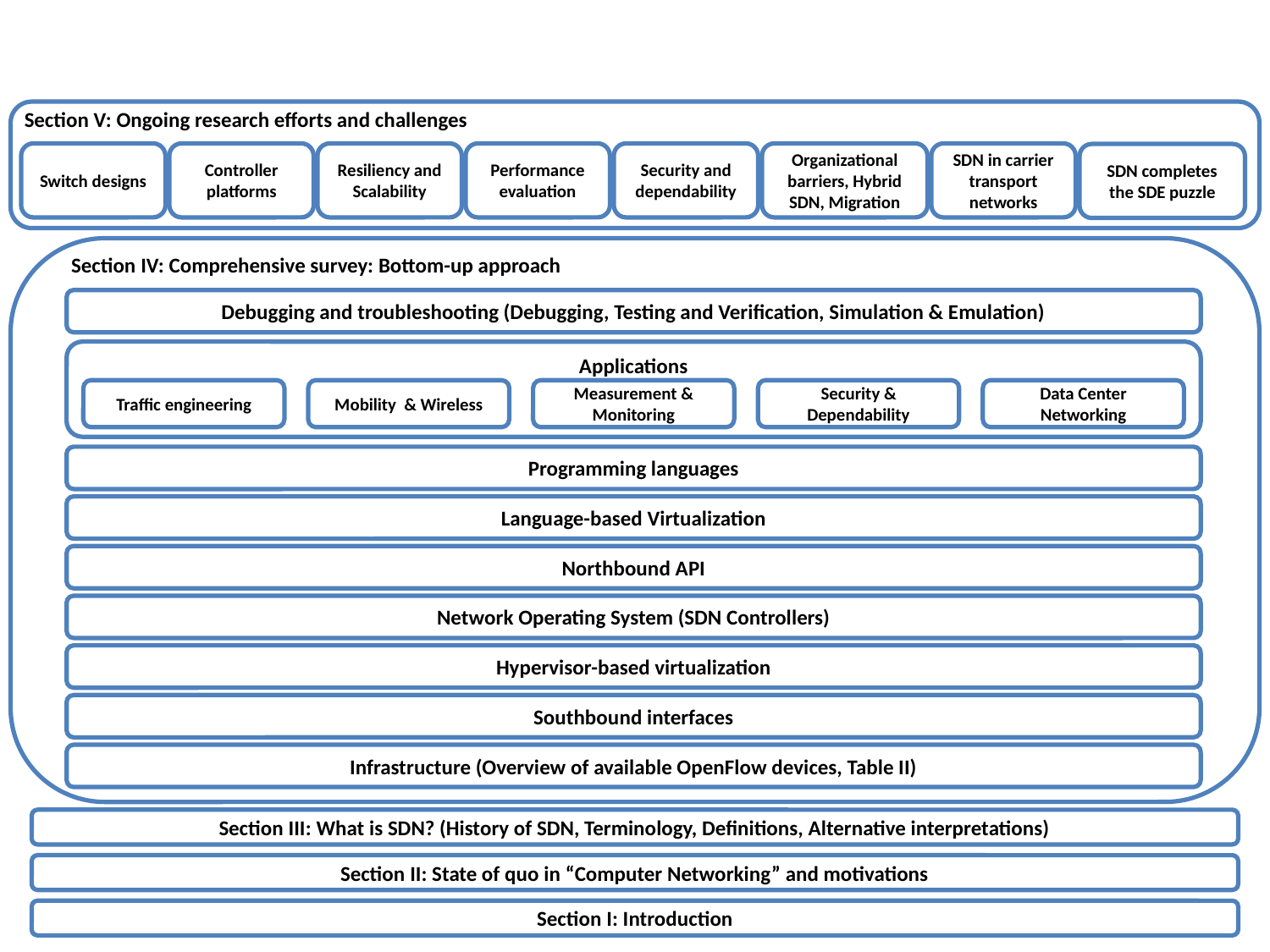

Section V: Ongoing research efforts and challenges

Switch designs
Controller platforms
Resiliency and Scalability
Performance evaluation
Security and dependability
Organizational barriers, Hybrid SDN, Migration
SDN in carrier transport networks
SDN completes the SDE puzzle

Section IV: Comprehensive survey: Bottom-up approach
Debugging and troubleshooting (Debugging, Testing and Verification, Simulation & Emulation)
Applications
Traffic engineering
Mobility  & Wireless
Measurement & Monitoring
Security & Dependability
Data Center Networking
Programming languages
Language-based Virtualization
Northbound API
Network Operating System (SDN Controllers)
Hypervisor-based virtualization
Southbound interfaces
Infrastructure (Overview of available OpenFlow devices, Table II)
Section III: What is SDN? (History of SDN, Terminology, Definitions, Alternative interpretations)
Section II: State of quo in “Computer Networking” and motivations
Section I: Introduction